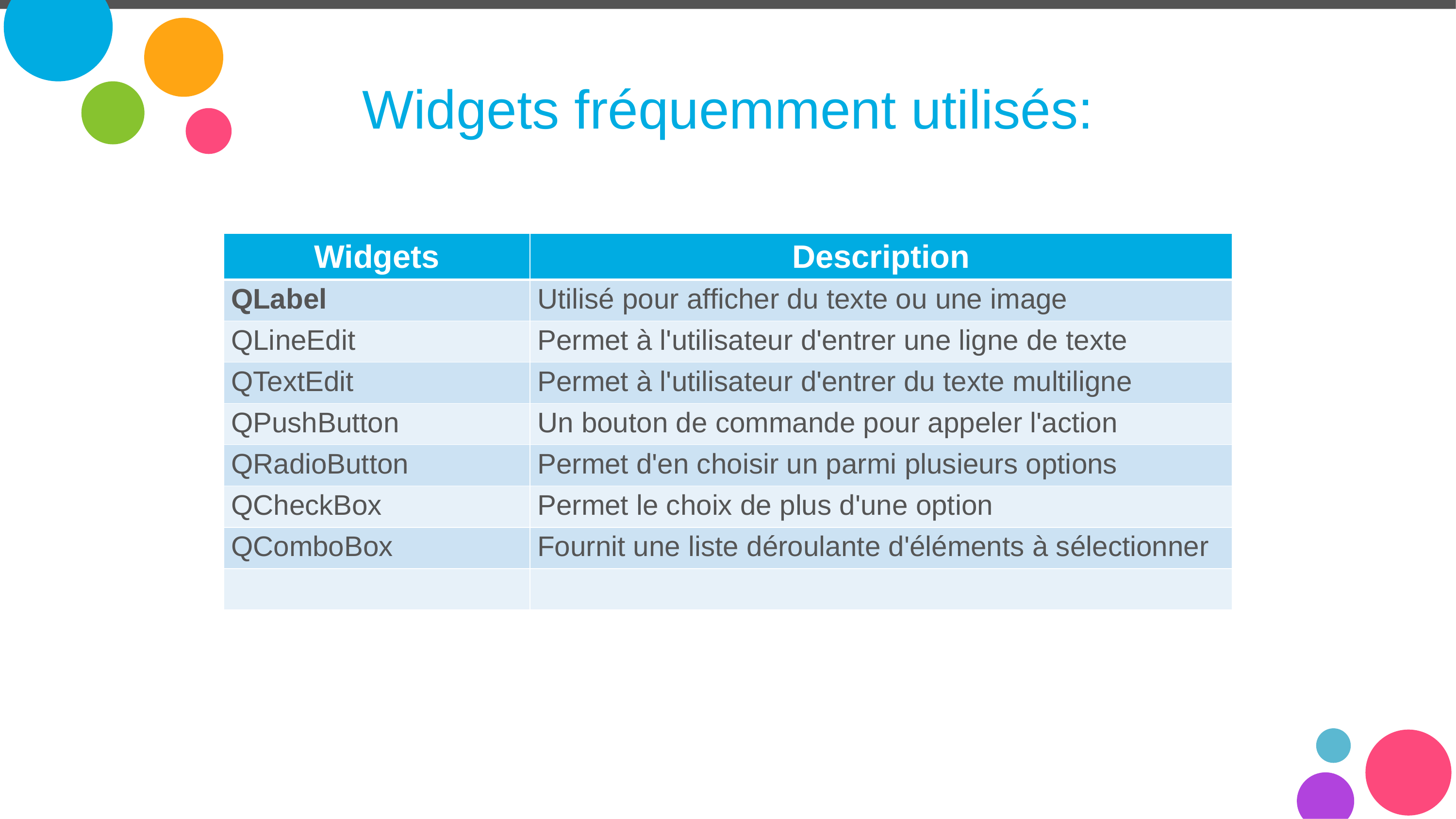

Widgets fréquemment utilisés:
| Widgets | Description |
| --- | --- |
| QLabel | Utilisé pour afficher du texte ou une image |
| QLineEdit | Permet à l'utilisateur d'entrer une ligne de texte |
| QTextEdit | Permet à l'utilisateur d'entrer du texte multiligne |
| QPushButton | Un bouton de commande pour appeler l'action |
| QRadioButton | Permet d'en choisir un parmi plusieurs options |
| QCheckBox | Permet le choix de plus d'une option |
| QComboBox | Fournit une liste déroulante d'éléments à sélectionner |
|  |  |